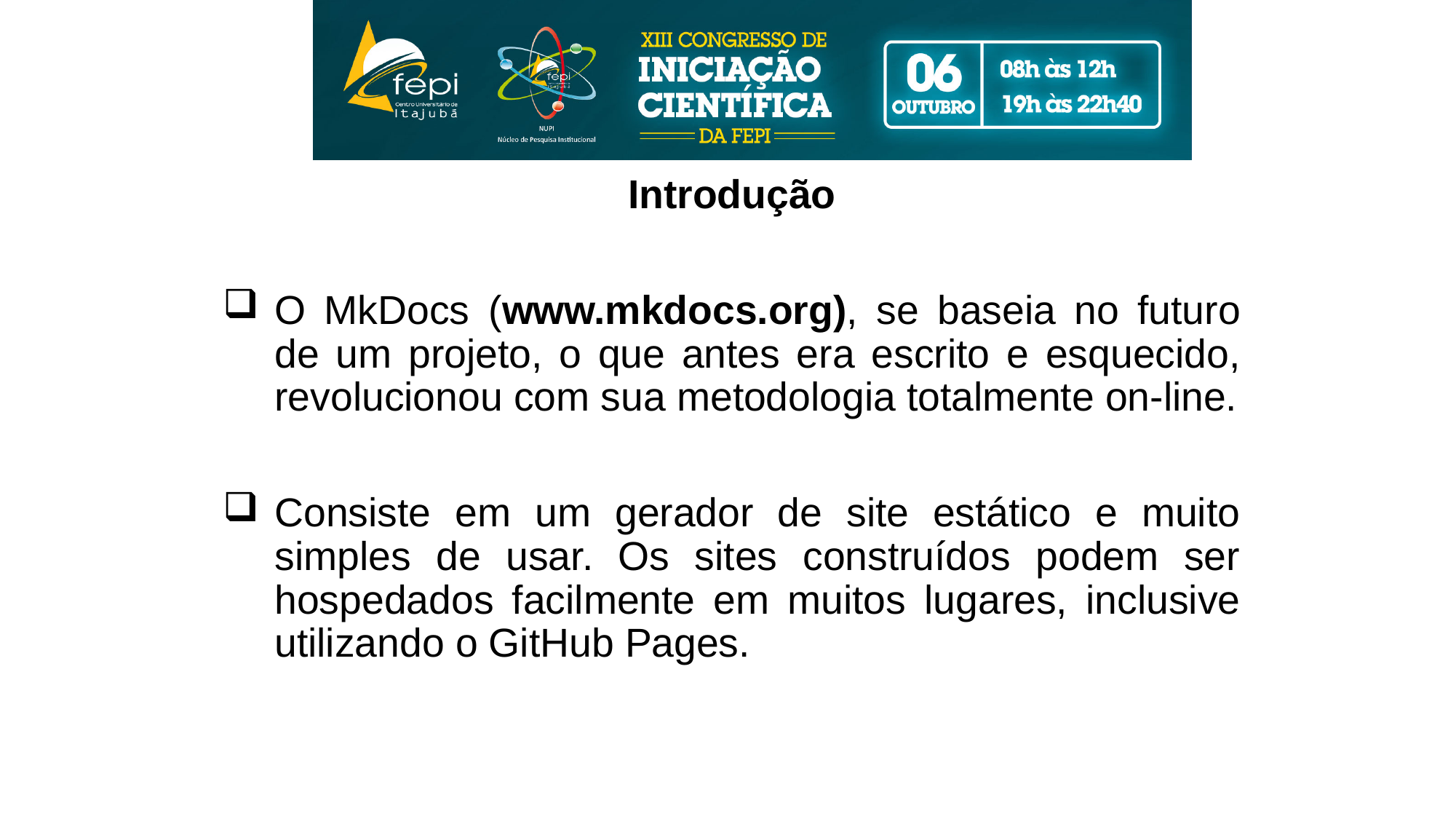

Introdução

O MkDocs (www.mkdocs.org), se baseia no futuro de um projeto, o que antes era escrito e esquecido, revolucionou com sua metodologia totalmente on-line.

Consiste em um gerador de site estático e muito simples de usar. Os sites construídos podem ser hospedados facilmente em muitos lugares, inclusive utilizando o GitHub Pages.